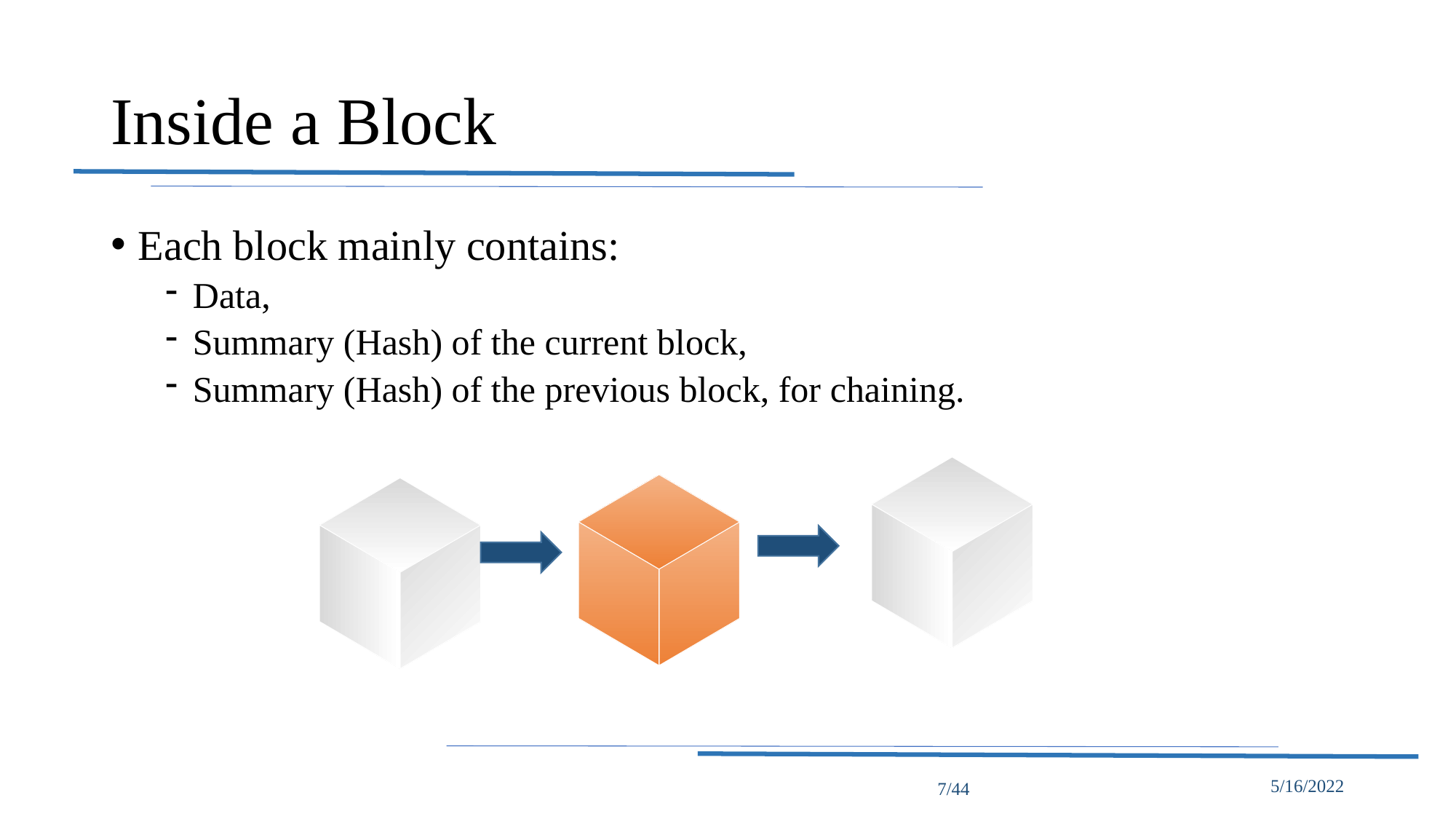

# Inside a Block
Each block mainly contains:
Data,
Summary (Hash) of the current block,
Summary (Hash) of the previous block, for chaining.

7/44
5/16/2022